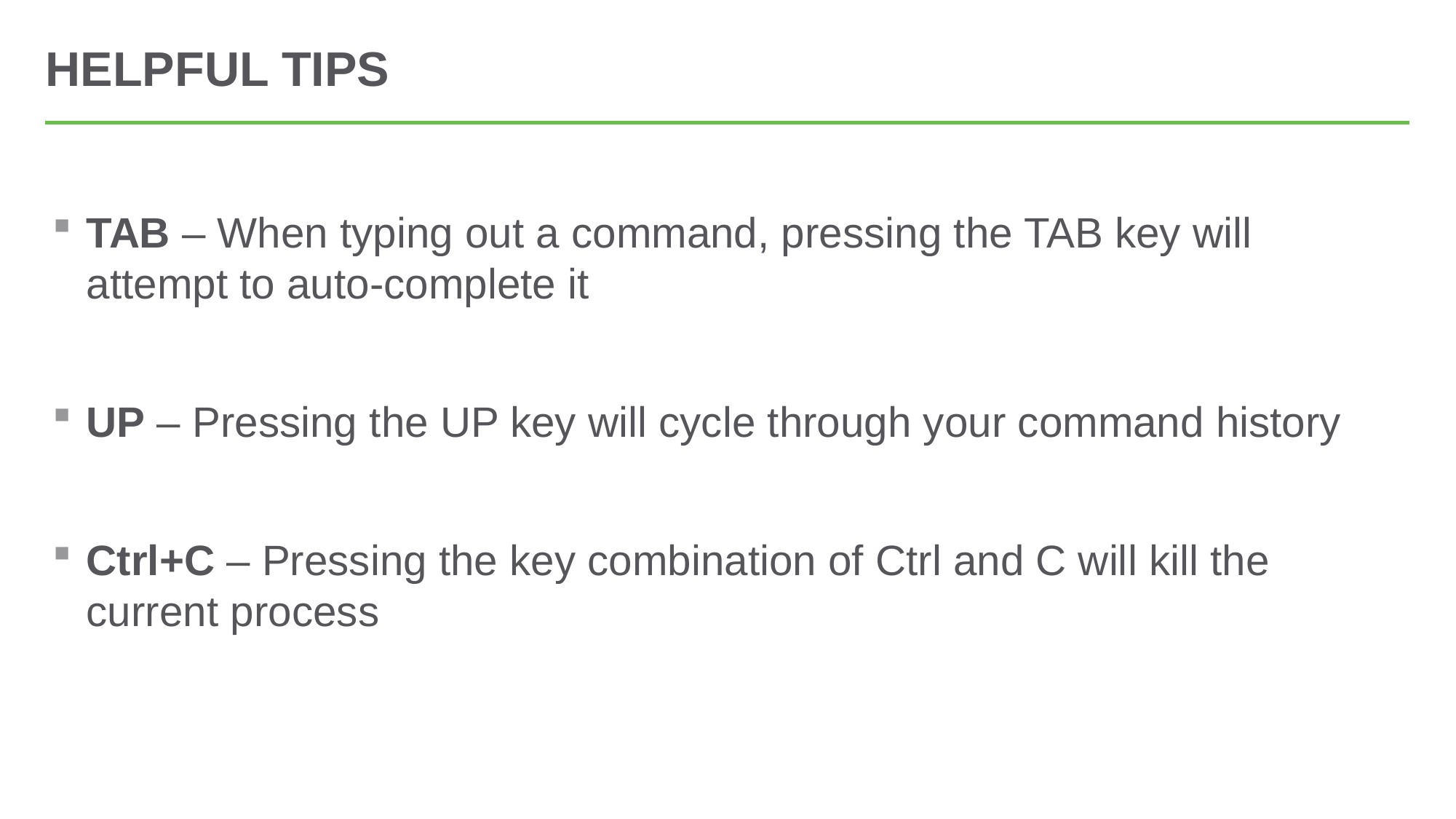

# Helpful Tips

TAB – When typing out a command, pressing the TAB key will attempt to auto-complete it

UP – Pressing the UP key will cycle through your command history

Ctrl+C – Pressing the key combination of Ctrl and C will kill the current process